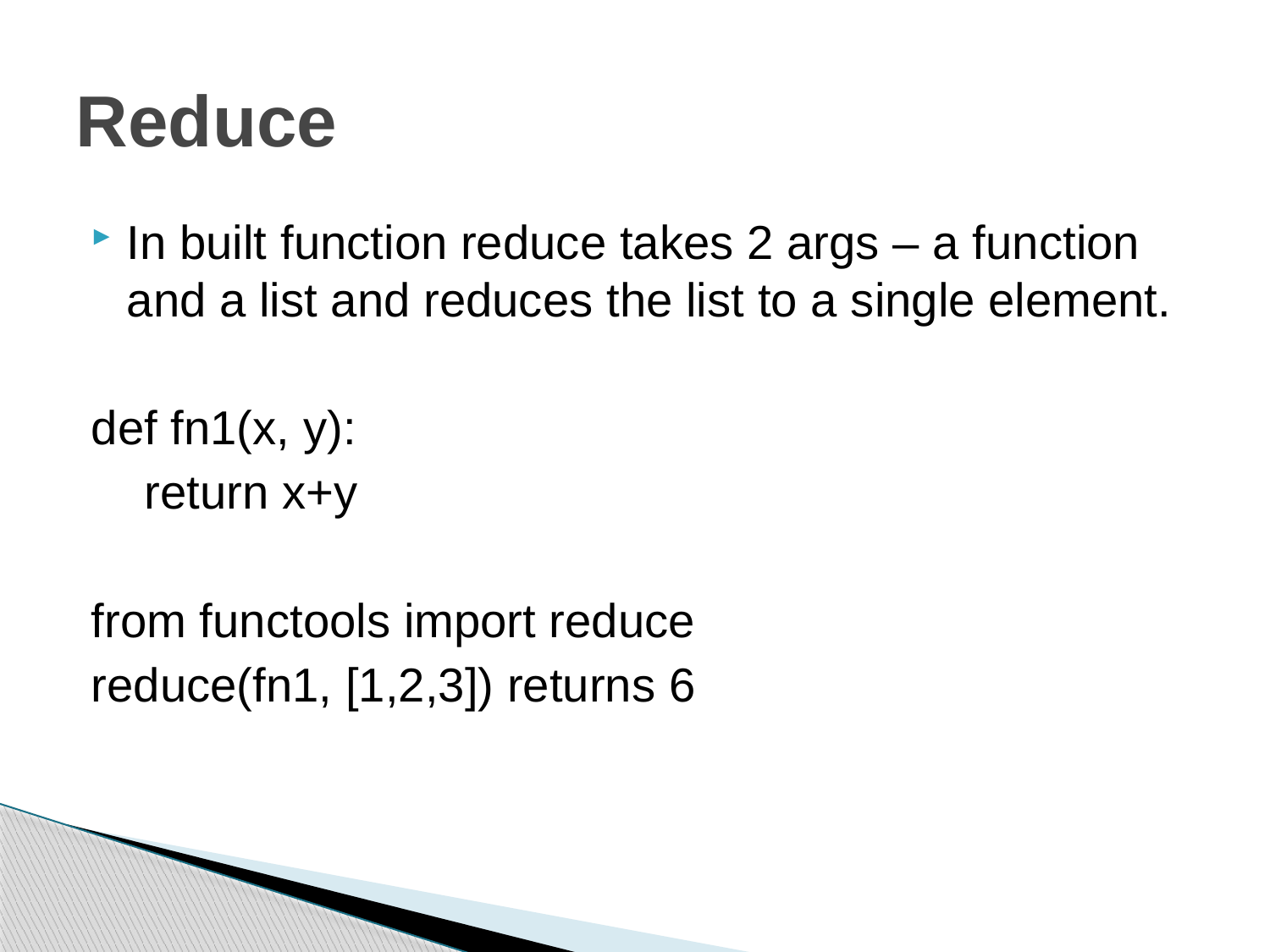

# Reduce
In built function reduce takes 2 args – a function and a list and reduces the list to a single element.

def fn1(x, y):
    return x+y

from functools import reduce
reduce(fn1, [1,2,3]) returns 6